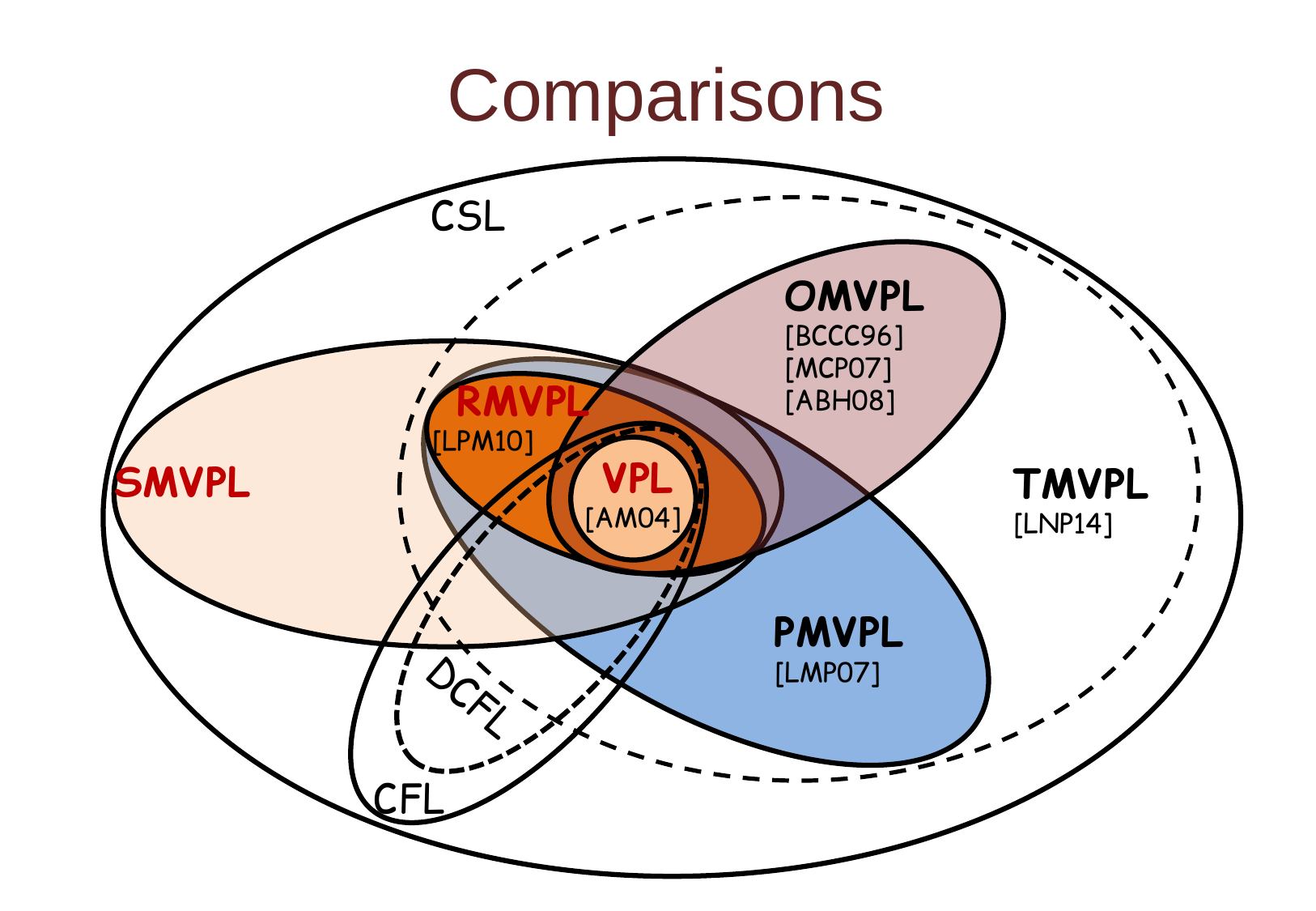

# Comparisons

CSL

Omvpl
[BCCC96]
[MCP07]
[ABH08]

  Rmvpl
[LPM10]

  VPL
[AM04]
Smvpl
Tmvpl
[LNP14]

Pmvpl
[LMP07]
DCFL
CFL